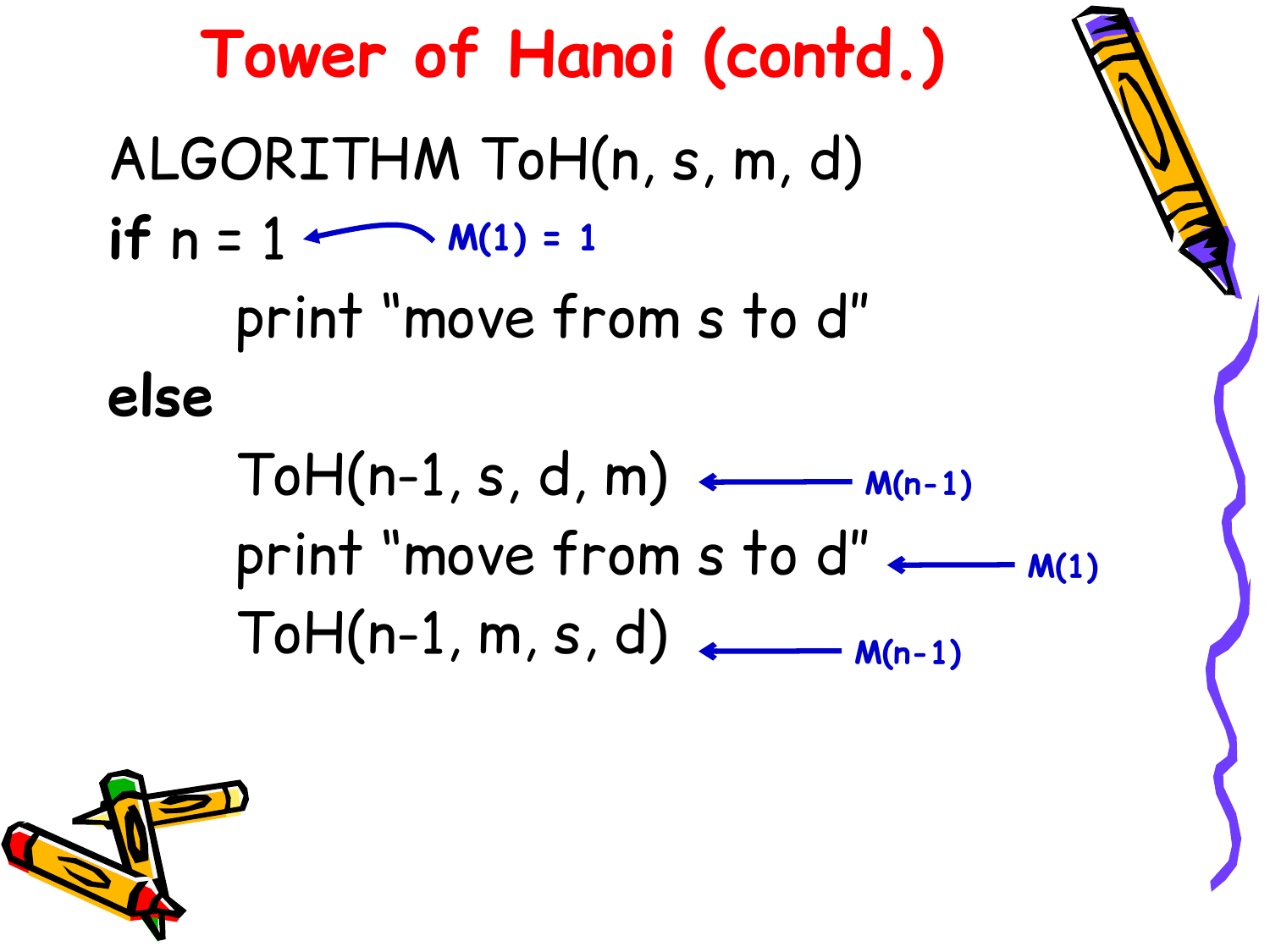

# Tower of Hanoi (contd.)
ALGORITHM ToH(n, s, m, d)
if n = 1
	print “move from s to d”
else
	ToH(n-1, s, d, m)
	print “move from s to d”
	ToH(n-1, m, s, d)
M(1) = 1

M(n-1)
M(1)
M(n-1)